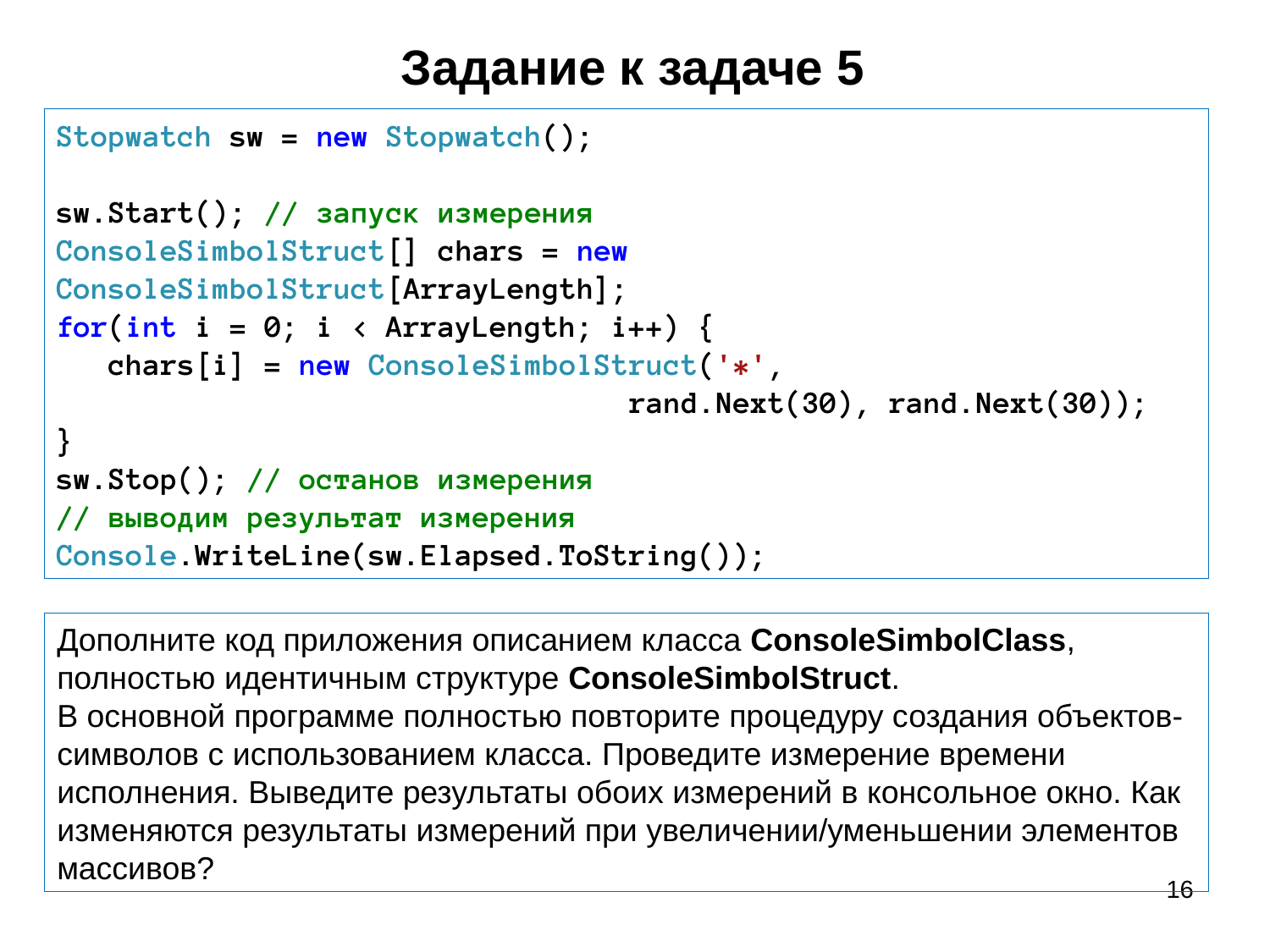

# Задание к задаче 5
Stopwatch sw = new Stopwatch();

sw.Start(); // запуск измерения
ConsoleSimbolStruct[] chars = new ConsoleSimbolStruct[ArrayLength];
for(int i = 0; i < ArrayLength; i++) {
   chars[i] = new ConsoleSimbolStruct('*',
                                 rand.Next(30), rand.Next(30));
}
sw.Stop(); // останов измерения
// выводим результат измерения
Console.WriteLine(sw.Elapsed.ToString());
Дополните код приложения описанием класса ConsoleSimbolClass, полностью идентичным структуре ConsoleSimbolStruct.
В основной программе полностью повторите процедуру создания объектов-символов с использованием класса. Проведите измерение времени исполнения. Выведите результаты обоих измерений в консольное окно. Как изменяются результаты измерений при увеличении/уменьшении элементов массивов?
16